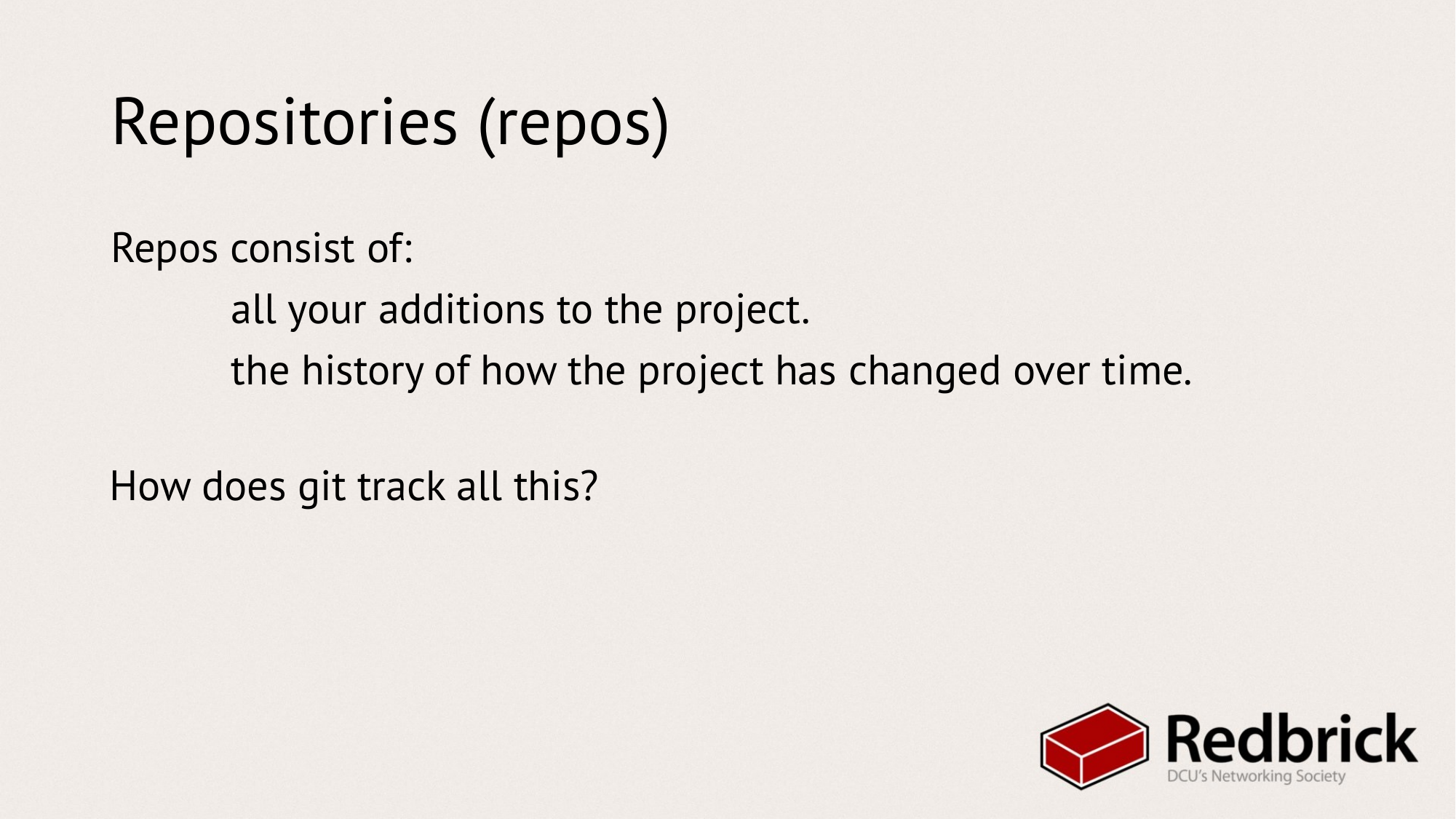

# Repositories (repos)
Repos consist of:
 all your additions to the project.
 the history of how the project has changed over time.

How does git track all this?